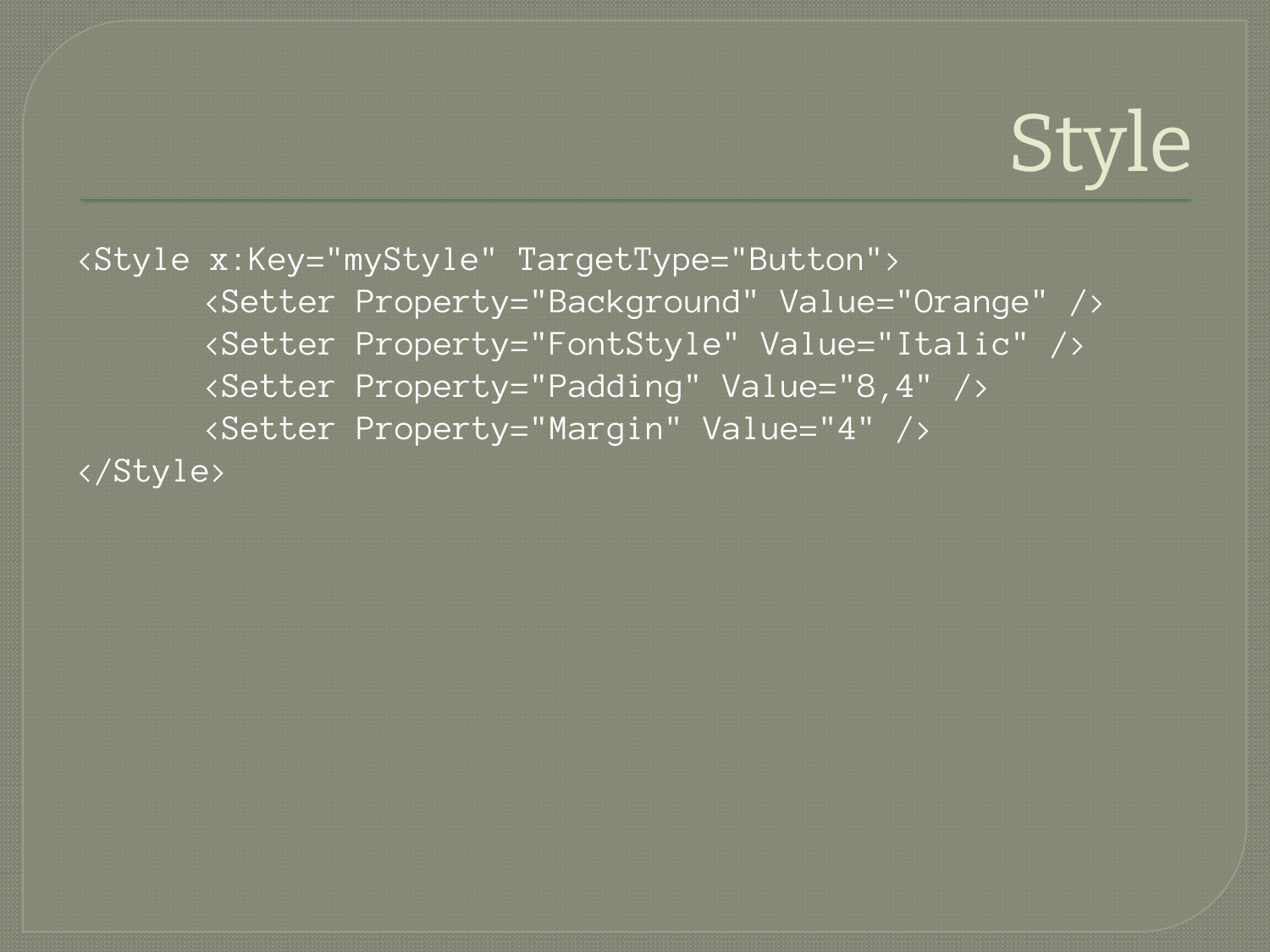

# Style
<Style x:Key="myStyle" TargetType="Button">
	<Setter Property="Background" Value="Orange" />
	<Setter Property="FontStyle" Value="Italic" />
	<Setter Property="Padding" Value="8,4" />
	<Setter Property="Margin" Value="4" />
</Style>